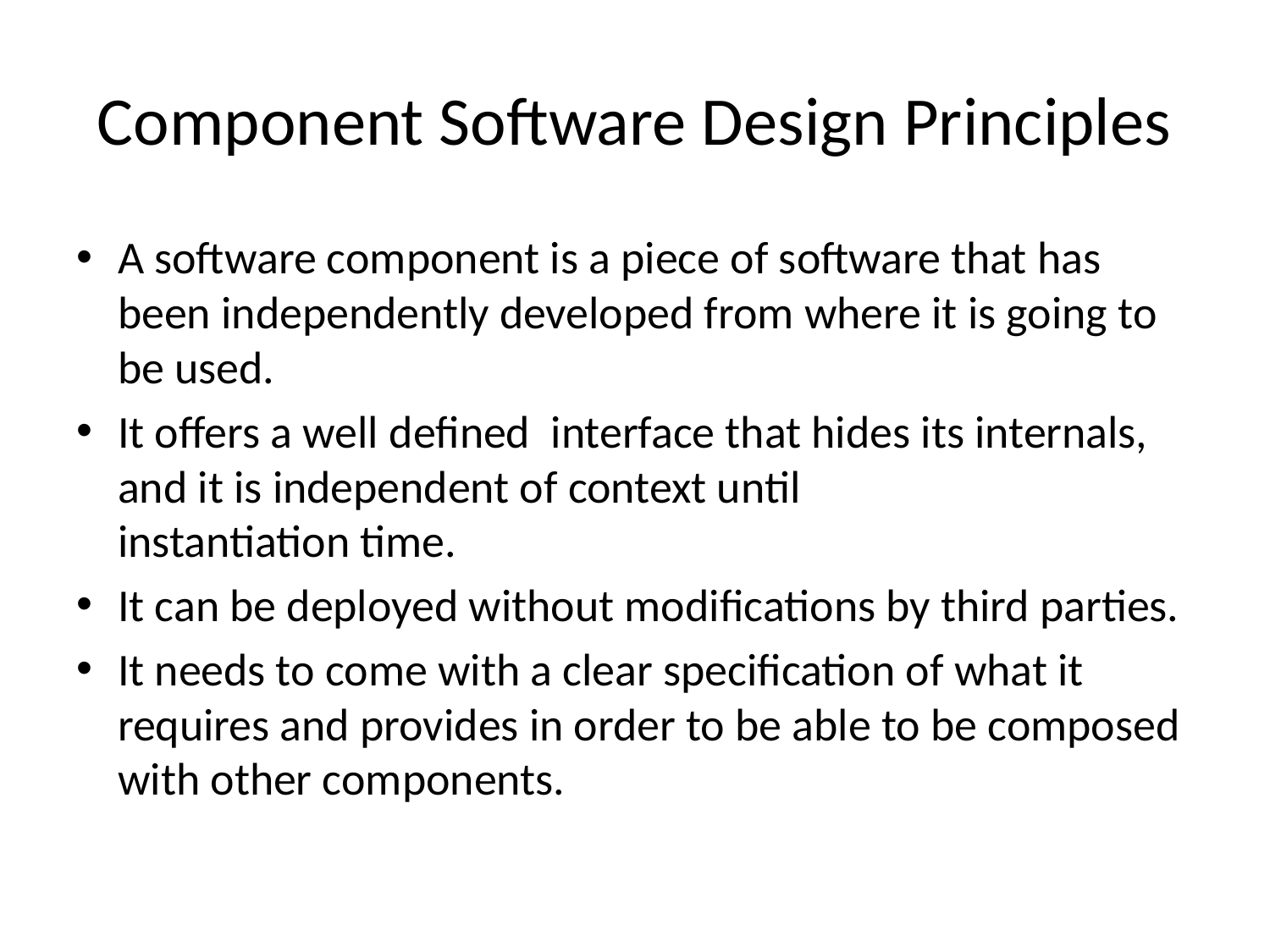

# Component Software Design Principles
A software component is a piece of software that has been independently developed from where it is going to be used.
It offers a well defined  interface that hides its internals, and it is independent of context until
instantiation time.
It can be deployed without modifications by third parties.
It needs to come with a clear specification of what it requires and provides in order to be able to be composed with other components.